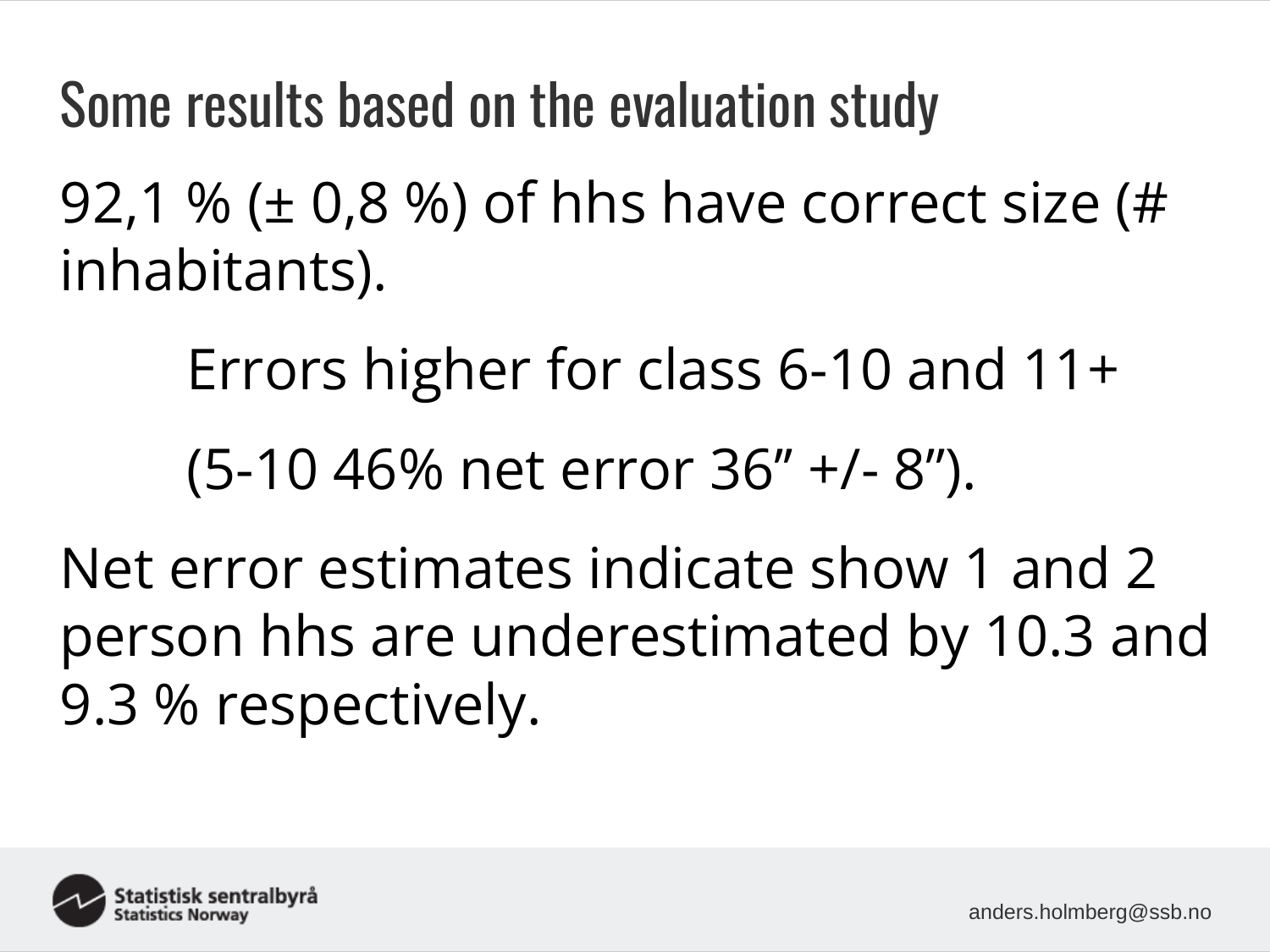

# Some results based on the evaluation study
92,1 % (± 0,8 %) of hhs have correct size (# inhabitants).
	Errors higher for class 6-10 and 11+
	(5-10 46% net error 36’’ +/- 8’’).
Net error estimates indicate show 1 and 2 person hhs are underestimated by 10.3 and 9.3 % respectively.

anders.holmberg@ssb.no